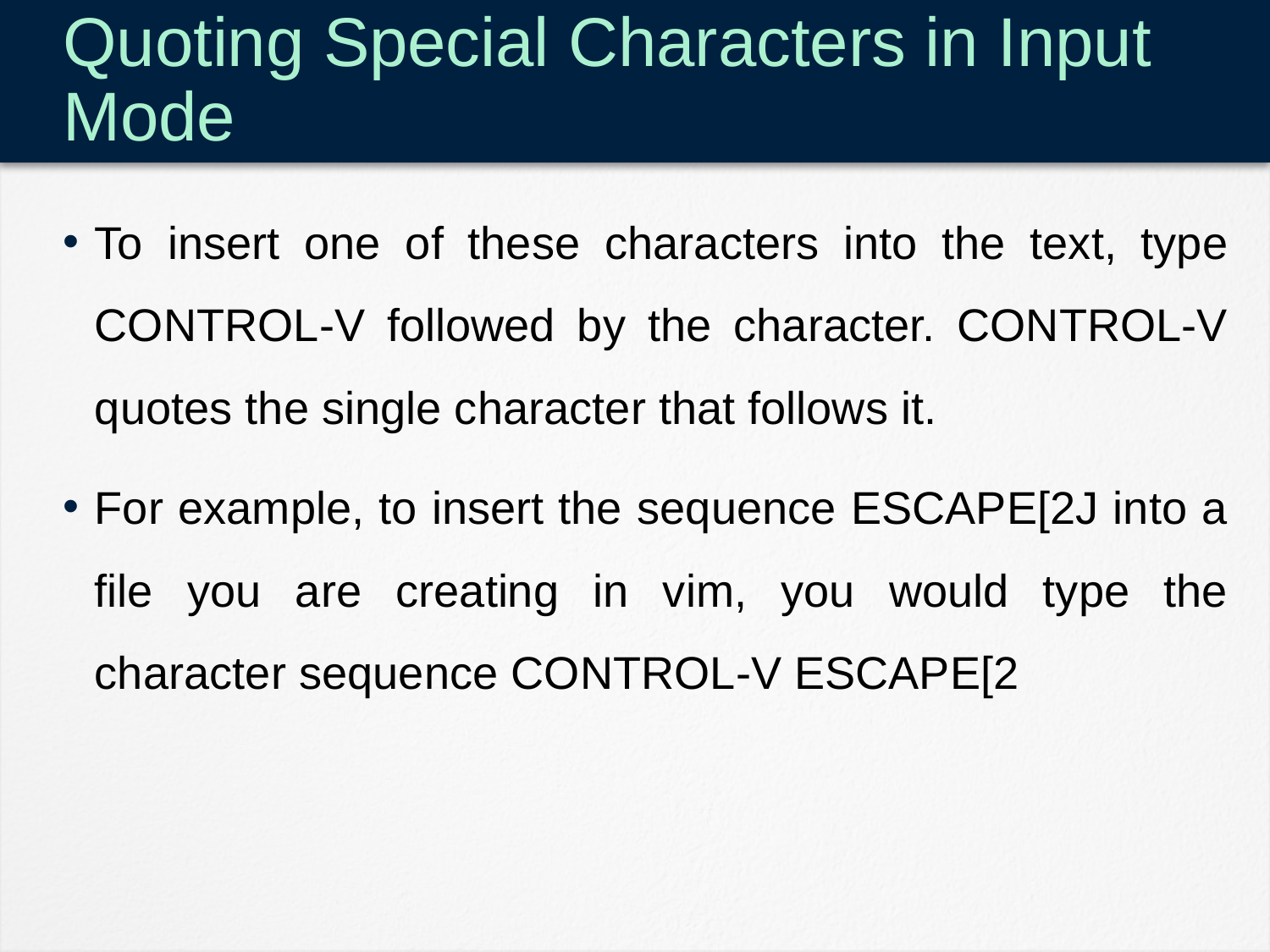

# Quoting Special Characters in Input Mode
To insert one of these characters into the text, type CONTROL-V followed by the character. CONTROL-V quotes the single character that follows it.
For example, to insert the sequence ESCAPE[2J into a file you are creating in vim, you would type the character sequence CONTROL-V ESCAPE[2